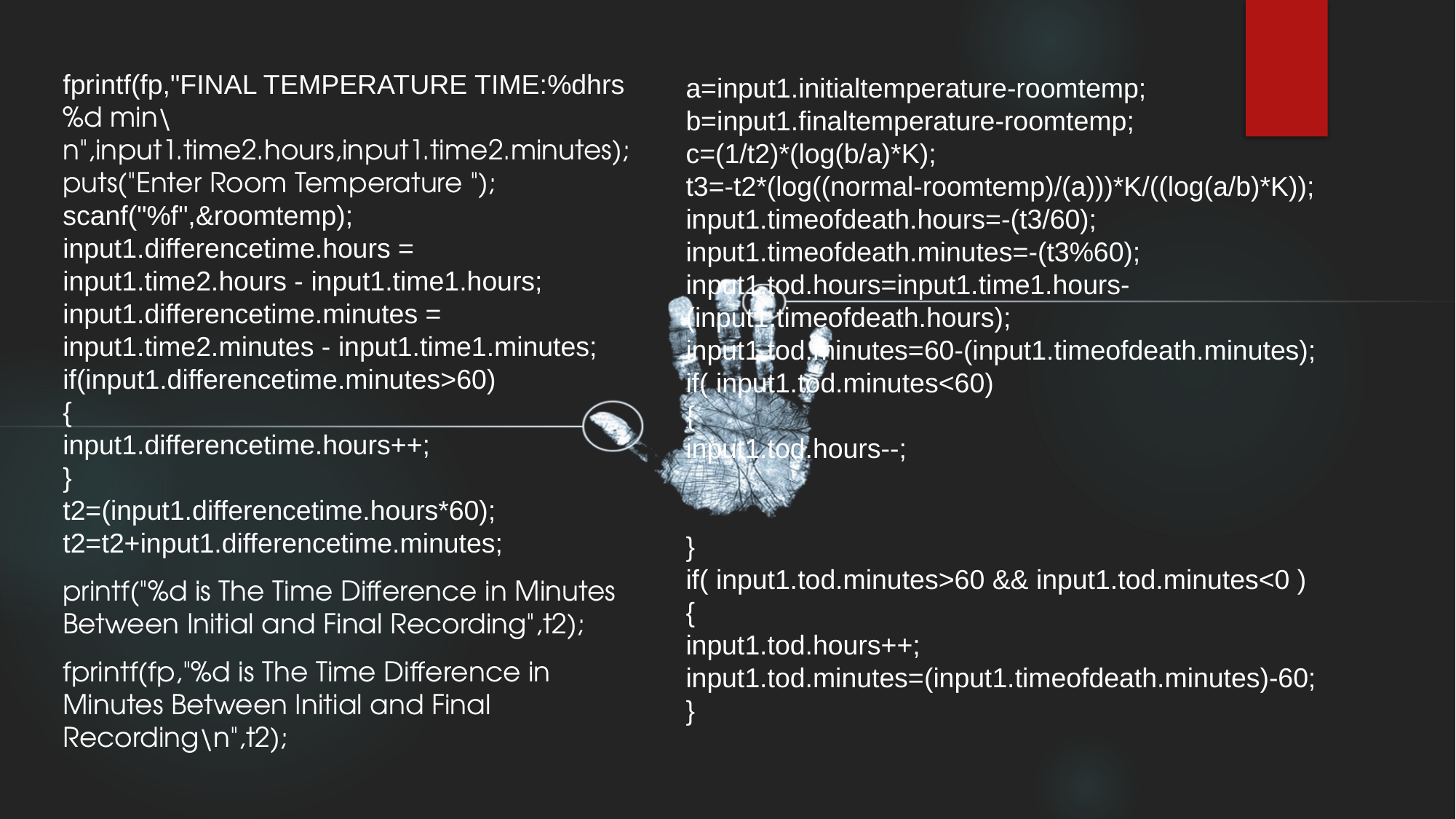

fprintf(fp,"FINAL TEMPERATURE TIME:%dhrs %d min\n",input1.time2.hours,input1.time2.minutes);
puts("Enter Room Temperature ");
scanf("%f",&roomtemp);
input1.differencetime.hours = input1.time2.hours - input1.time1.hours;
input1.differencetime.minutes = input1.time2.minutes - input1.time1.minutes;
if(input1.differencetime.minutes>60)
{
input1.differencetime.hours++;
}
t2=(input1.differencetime.hours*60);
t2=t2+input1.differencetime.minutes;
printf("%d is The Time Difference in Minutes Between Initial and Final Recording",t2);
fprintf(fp,"%d is The Time Difference in Minutes Between Initial and Final Recording\n",t2);

a=input1.initialtemperature-roomtemp;
b=input1.finaltemperature-roomtemp;
c=(1/t2)*(log(b/a)*K);
t3=-t2*(log((normal-roomtemp)/(a)))*K/((log(a/b)*K));
input1.timeofdeath.hours=-(t3/60);
input1.timeofdeath.minutes=-(t3%60);
input1.tod.hours=input1.time1.hours-(input1.timeofdeath.hours);
input1.tod.minutes=60-(input1.timeofdeath.minutes);
if( input1.tod.minutes<60)
{
input1.tod.hours--;

}
if( input1.tod.minutes>60 && input1.tod.minutes<0 )
{
input1.tod.hours++;
input1.tod.minutes=(input1.timeofdeath.minutes)-60;
}